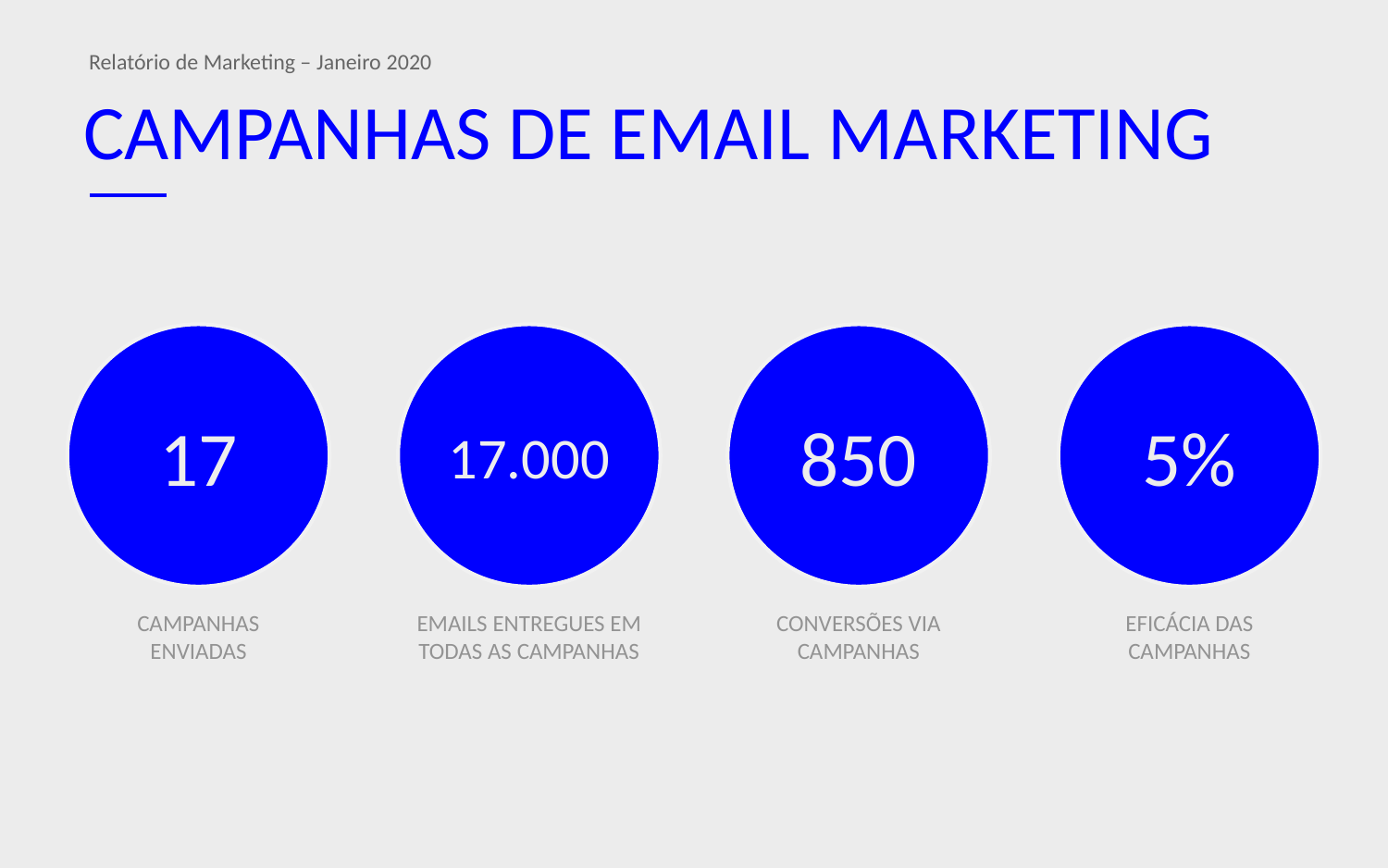

Relatório de Marketing – Janeiro 2020
# CAMPANHAS DE EMAIL MARKETING
5%
850
CONVERSÕES VIA CAMPANHAS
EFICÁCIA DAS CAMPANHAS
17.000
17
CAMPANHAS
ENVIADAS
EMAILS ENTREGUES EM TODAS AS CAMPANHAS